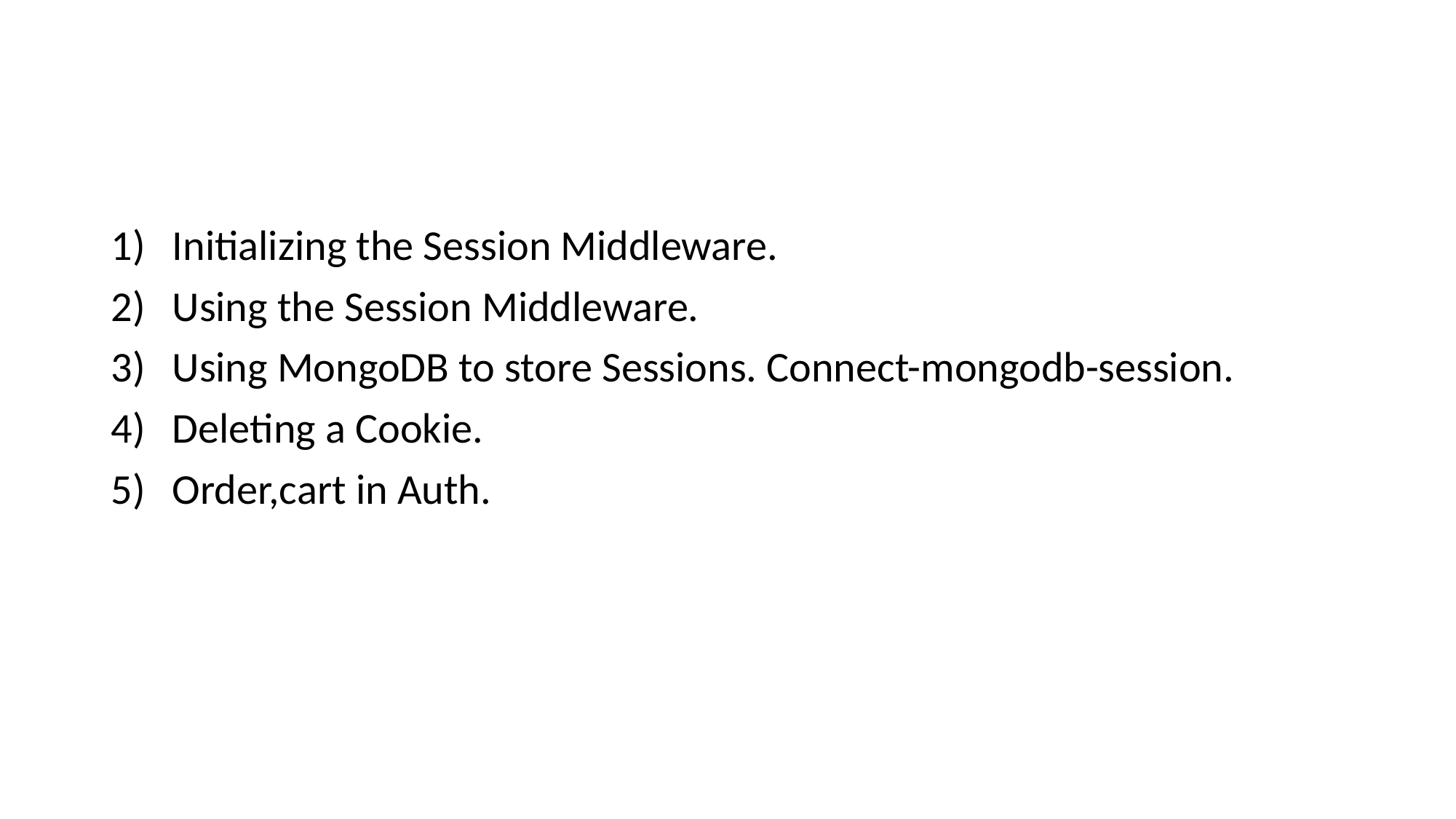

#
Initializing the Session Middleware.
Using the Session Middleware.
Using MongoDB to store Sessions. Connect-mongodb-session.
Deleting a Cookie.
Order,cart in Auth.